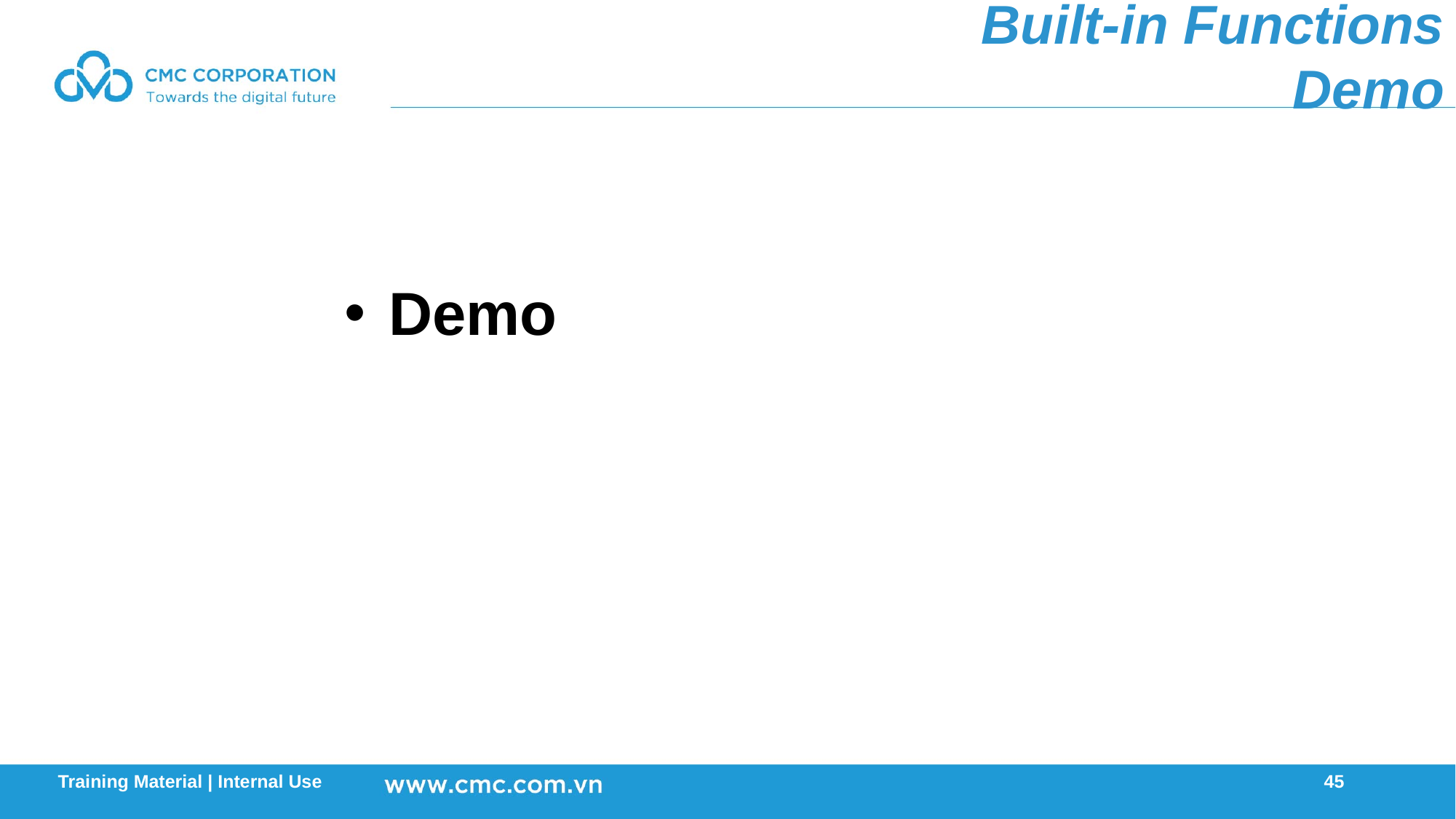

Built-in Functions
Demo
 Demo

45
Training Material | Internal Use